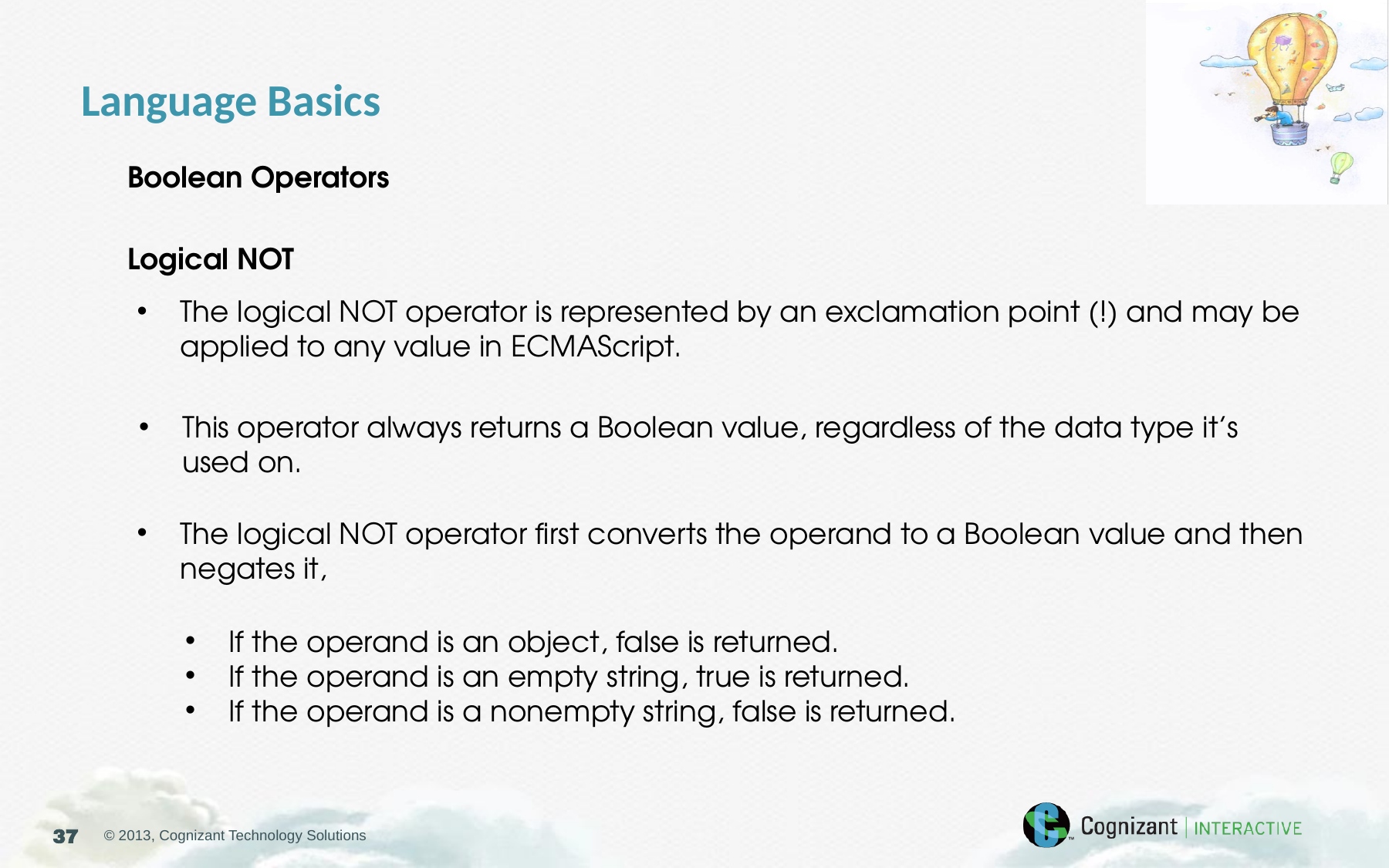

Language Basics
Boolean Operators
Logical NOT
The logical NOT operator is represented by an exclamation point (!) and may be applied to any value in ECMAScript.
This operator always returns a Boolean value, regardless of the data type it’s used on.
The logical NOT operator first converts the operand to a Boolean value and then negates it,
If the operand is an object, false is returned.
If the operand is an empty string, true is returned.
If the operand is a nonempty string, false is returned.